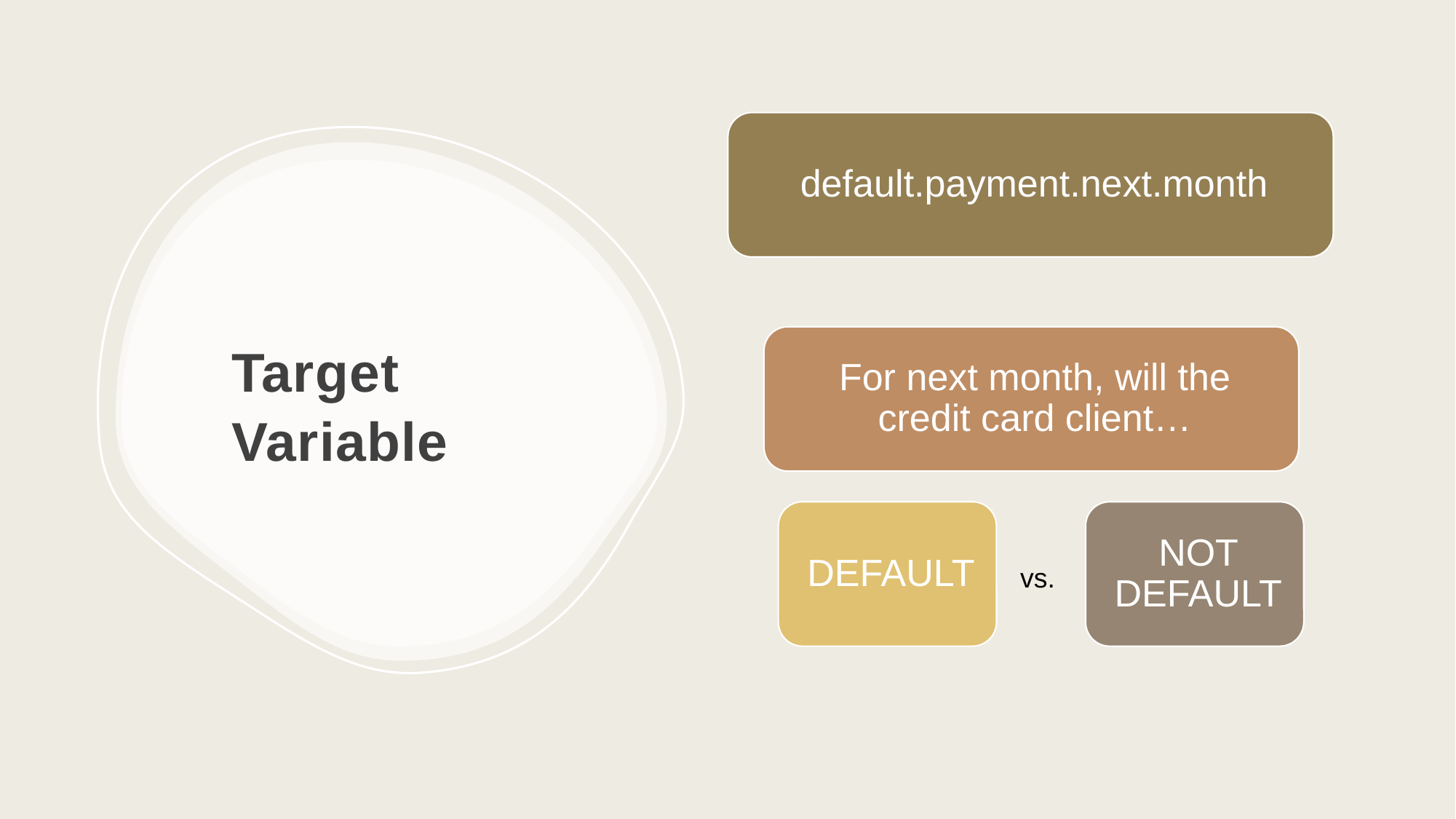

default.payment.next.month
For next month, will the credit card client…
DEFAULT
NOT DEFAULT

# Target Variable
vs.